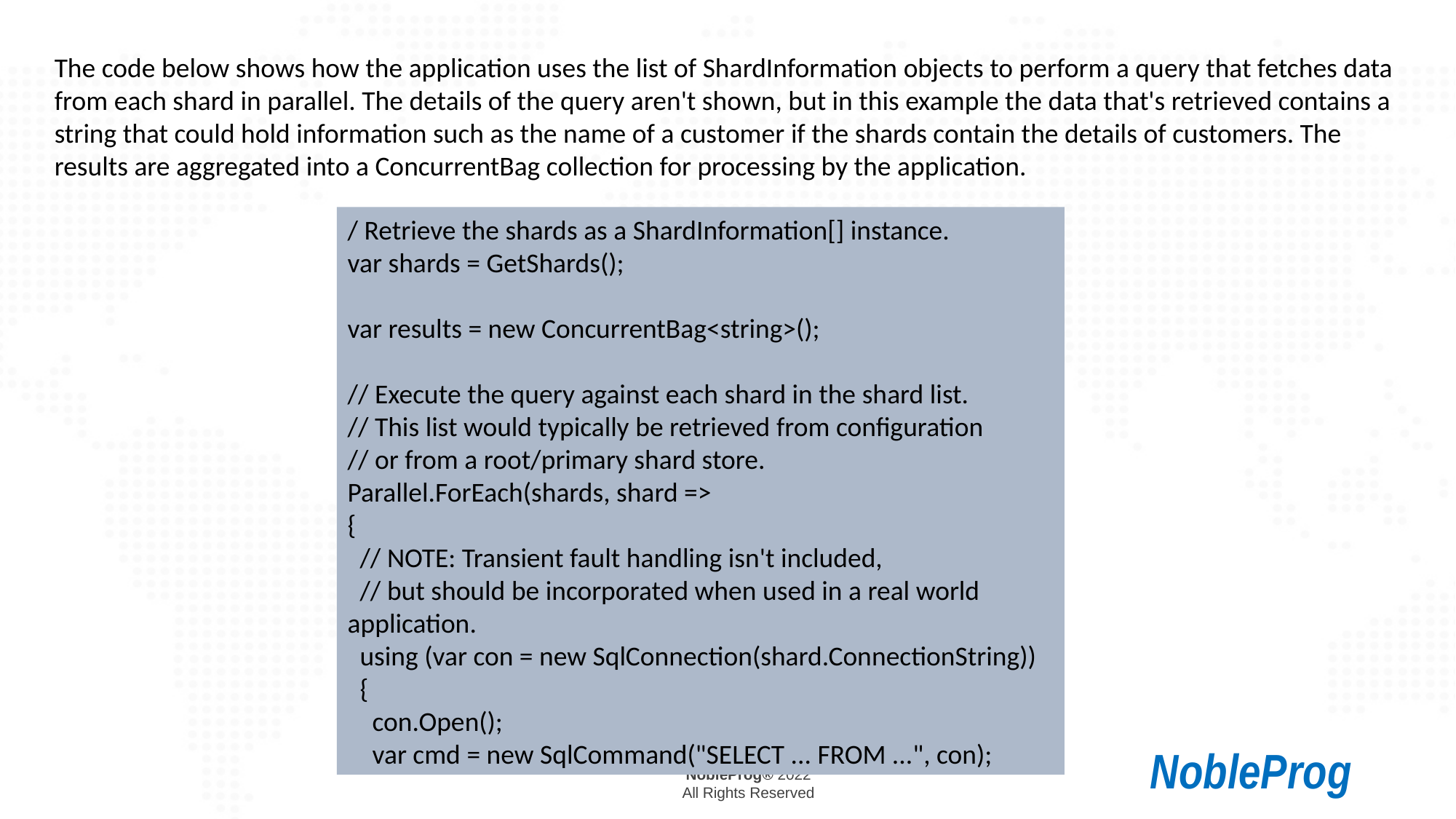

The code below shows how the application uses the list of ShardInformation objects to perform a query that fetches data from each shard in parallel. The details of the query aren't shown, but in this example the data that's retrieved contains a string that could hold information such as the name of a customer if the shards contain the details of customers. The results are aggregated into a ConcurrentBag collection for processing by the application.
/ Retrieve the shards as a ShardInformation[] instance.
var shards = GetShards();

var results = new ConcurrentBag<string>();

// Execute the query against each shard in the shard list.
// This list would typically be retrieved from configuration
// or from a root/primary shard store.
Parallel.ForEach(shards, shard =>
{
  // NOTE: Transient fault handling isn't included,
  // but should be incorporated when used in a real world application.
  using (var con = new SqlConnection(shard.ConnectionString))
  {
    con.Open();
    var cmd = new SqlCommand("SELECT ... FROM ...", con);